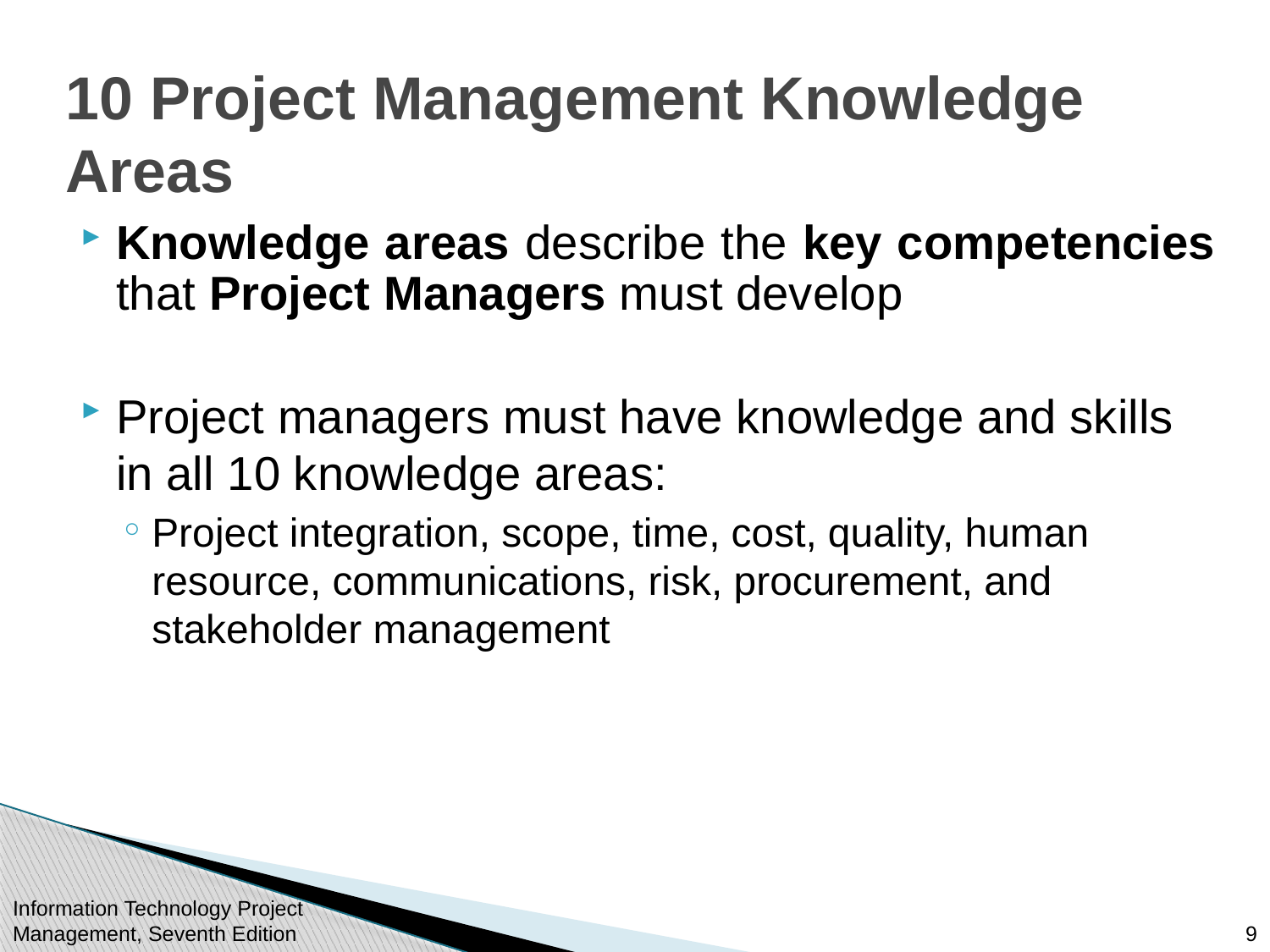

# 10 Project Management Knowledge Areas
Knowledge areas describe the key competencies that Project Managers must develop

Project managers must have knowledge and skills in all 10 knowledge areas:
Project integration, scope, time, cost, quality, human resource, communications, risk, procurement, and stakeholder management
Information Technology Project Management, Seventh Edition
9